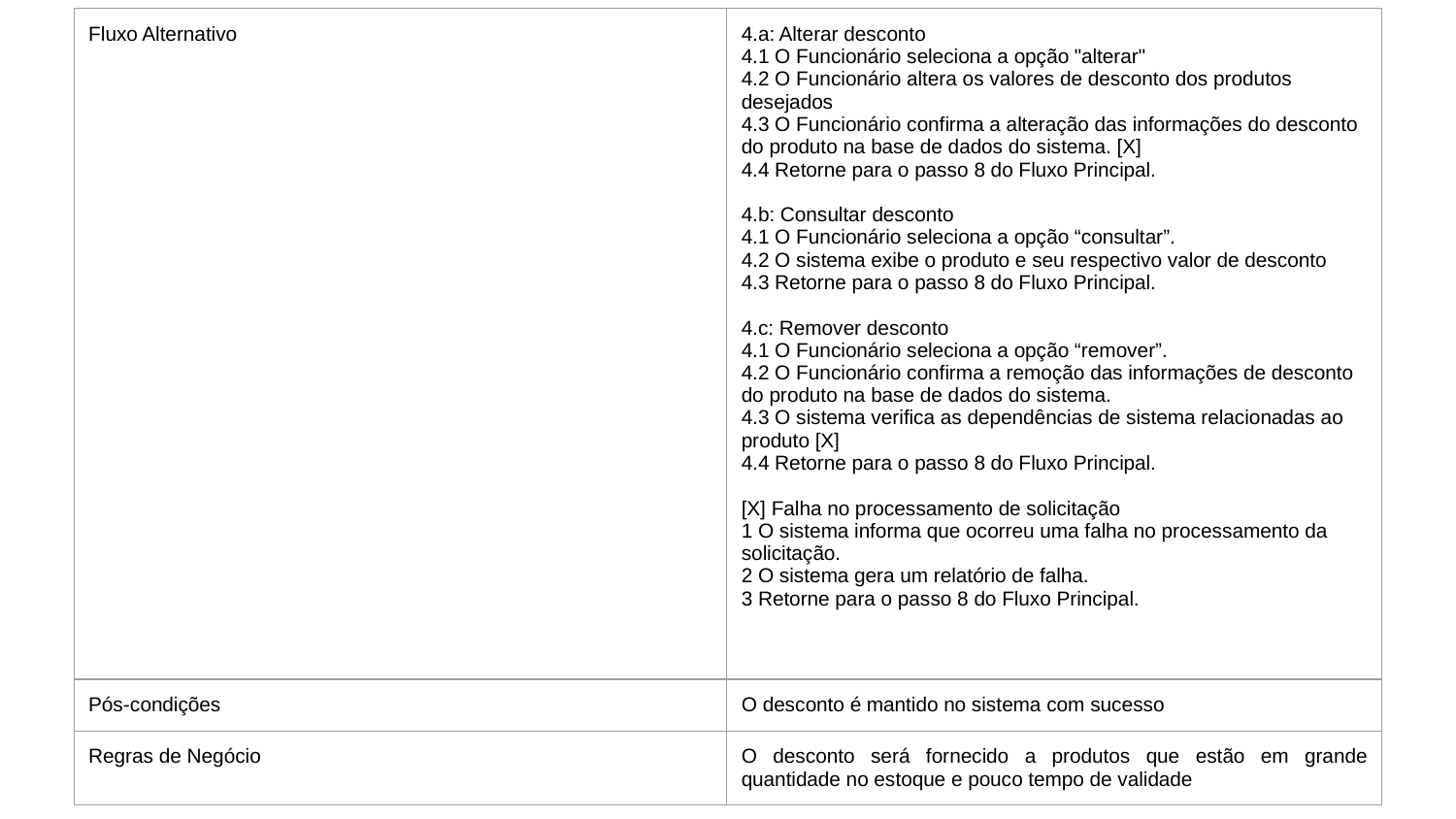

| Fluxo Alternativo | 4.a: Alterar desconto 4.1 O Funcionário seleciona a opção "alterar" 4.2 O Funcionário altera os valores de desconto dos produtos desejados 4.3 O Funcionário confirma a alteração das informações do desconto do produto na base de dados do sistema. [X] 4.4 Retorne para o passo 8 do Fluxo Principal. 4.b: Consultar desconto 4.1 O Funcionário seleciona a opção “consultar”. 4.2 O sistema exibe o produto e seu respectivo valor de desconto 4.3 Retorne para o passo 8 do Fluxo Principal. 4.c: Remover desconto 4.1 O Funcionário seleciona a opção “remover”. 4.2 O Funcionário confirma a remoção das informações de desconto do produto na base de dados do sistema. 4.3 O sistema verifica as dependências de sistema relacionadas ao produto [X] 4.4 Retorne para o passo 8 do Fluxo Principal. [X] Falha no processamento de solicitação 1 O sistema informa que ocorreu uma falha no processamento da solicitação. 2 O sistema gera um relatório de falha. 3 Retorne para o passo 8 do Fluxo Principal. |
| --- | --- |
| Pós-condições | O desconto é mantido no sistema com sucesso |
| Regras de Negócio | O desconto será fornecido a produtos que estão em grande quantidade no estoque e pouco tempo de validade |